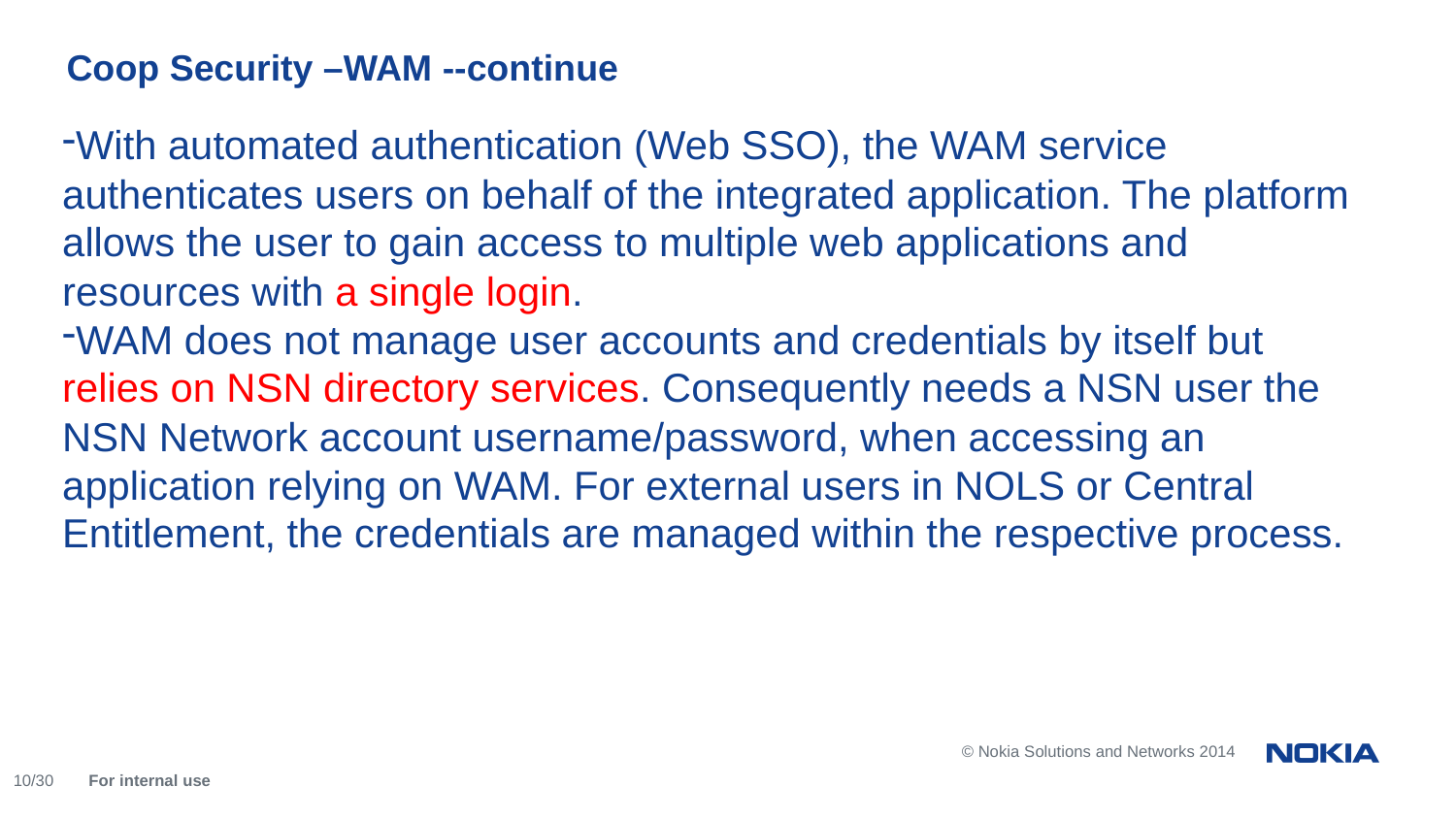

Coop Security –WAM --continue
With automated authentication (Web SSO), the WAM service authenticates users on behalf of the integrated application. The platform allows the user to gain access to multiple web applications and resources with a single login.
WAM does not manage user accounts and credentials by itself but relies on NSN directory services. Consequently needs a NSN user the  NSN Network account username/password, when accessing an application relying on WAM. For external users in NOLS or Central Entitlement, the credentials are managed within the respective process.